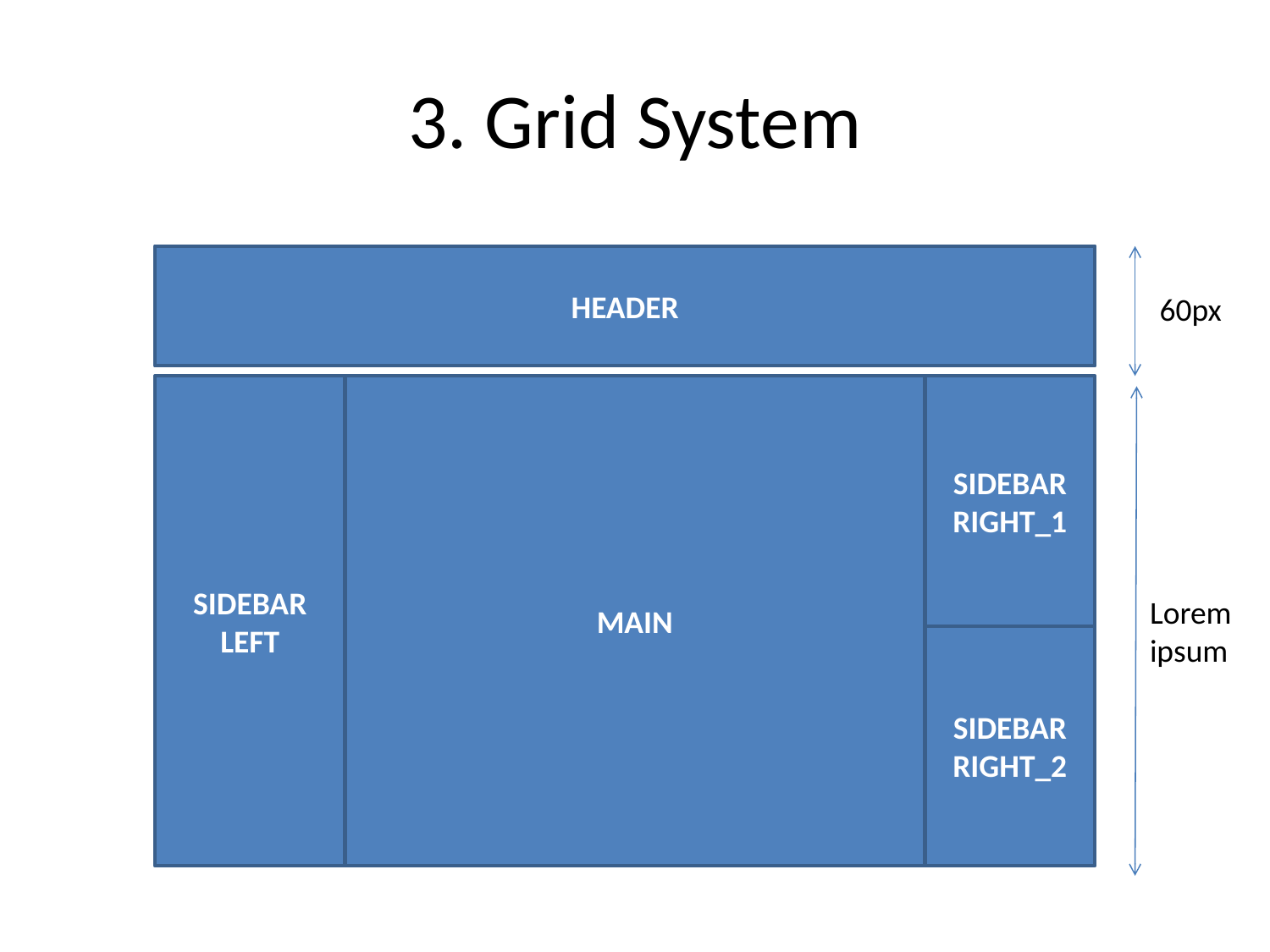

# 3. Grid System
HEADER
60px
SIDEBAR
LEFT
MAIN
SIDEBAR
RIGHT_1
Lorem
ipsum
SIDEBAR
RIGHT_2